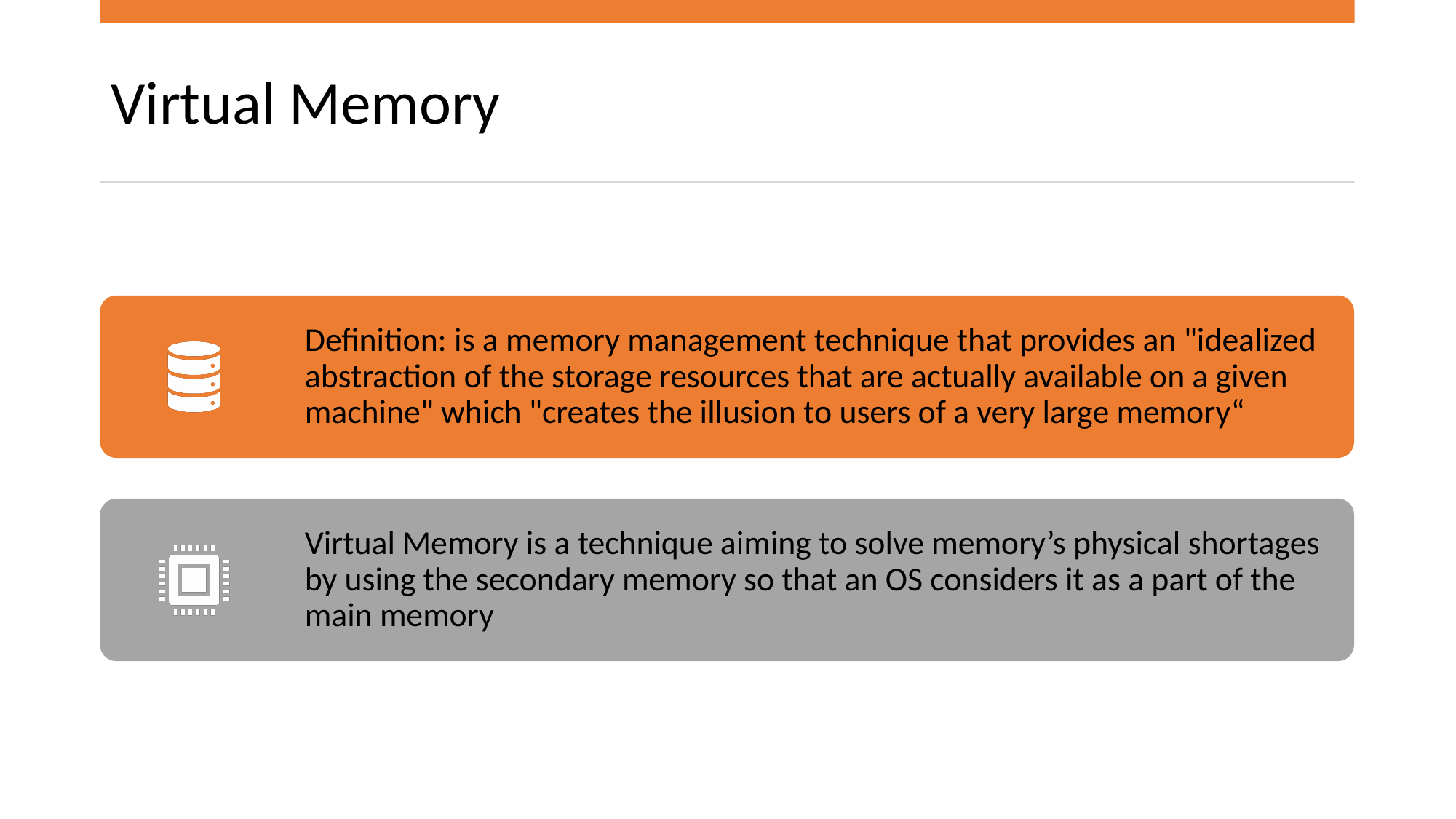

# Virtual Memory

Definition: is a memory management technique that provides an "idealized abstraction of the storage resources that are actually available on a given machine" which "creates the illusion to users of a very large memory“
Virtual Memory is a technique aiming to solve memory’s physical shortages by using the secondary memory so that an OS considers it as a part of the main memory